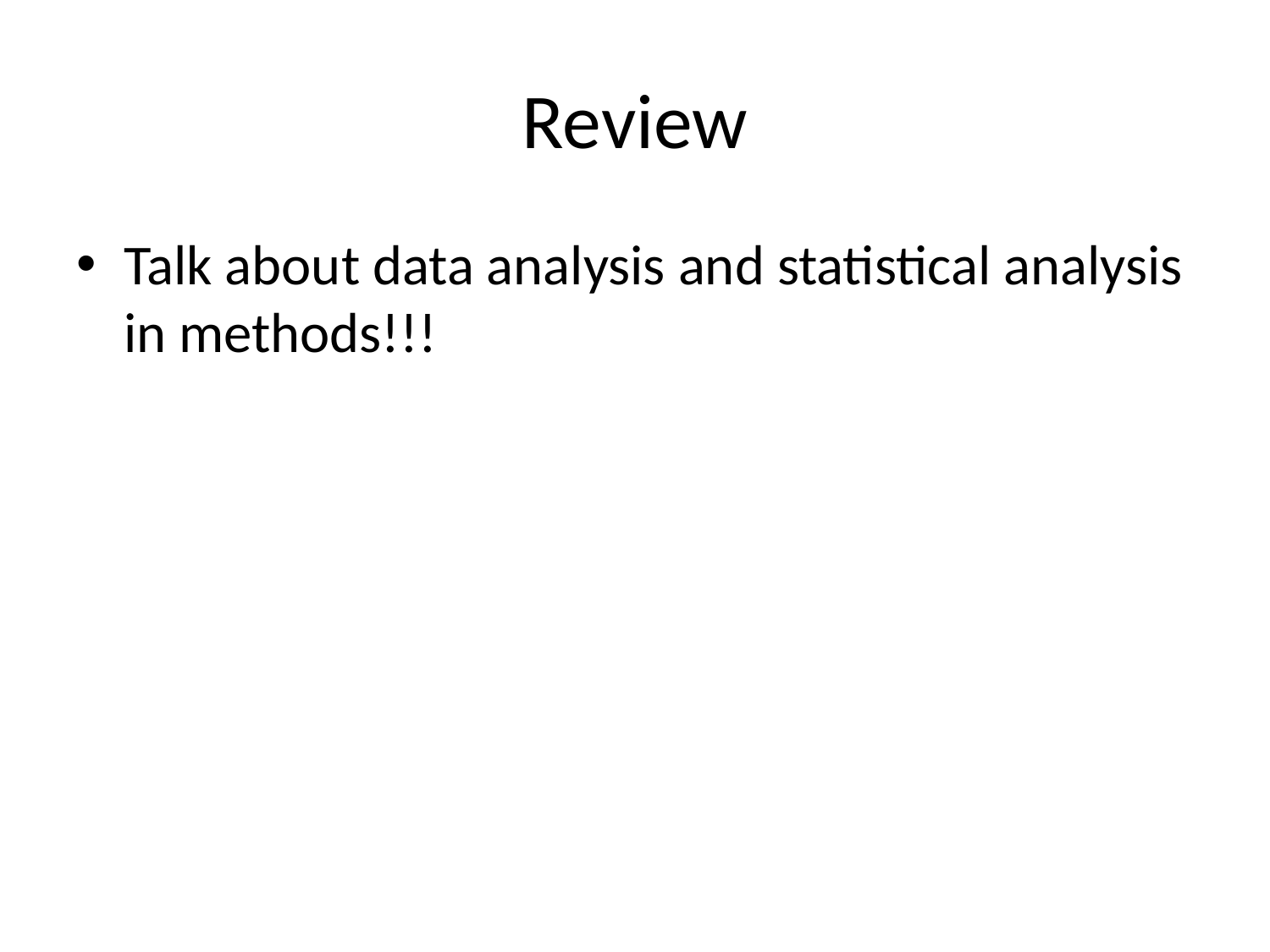

# Review
Talk about data analysis and statistical analysis in methods!!!